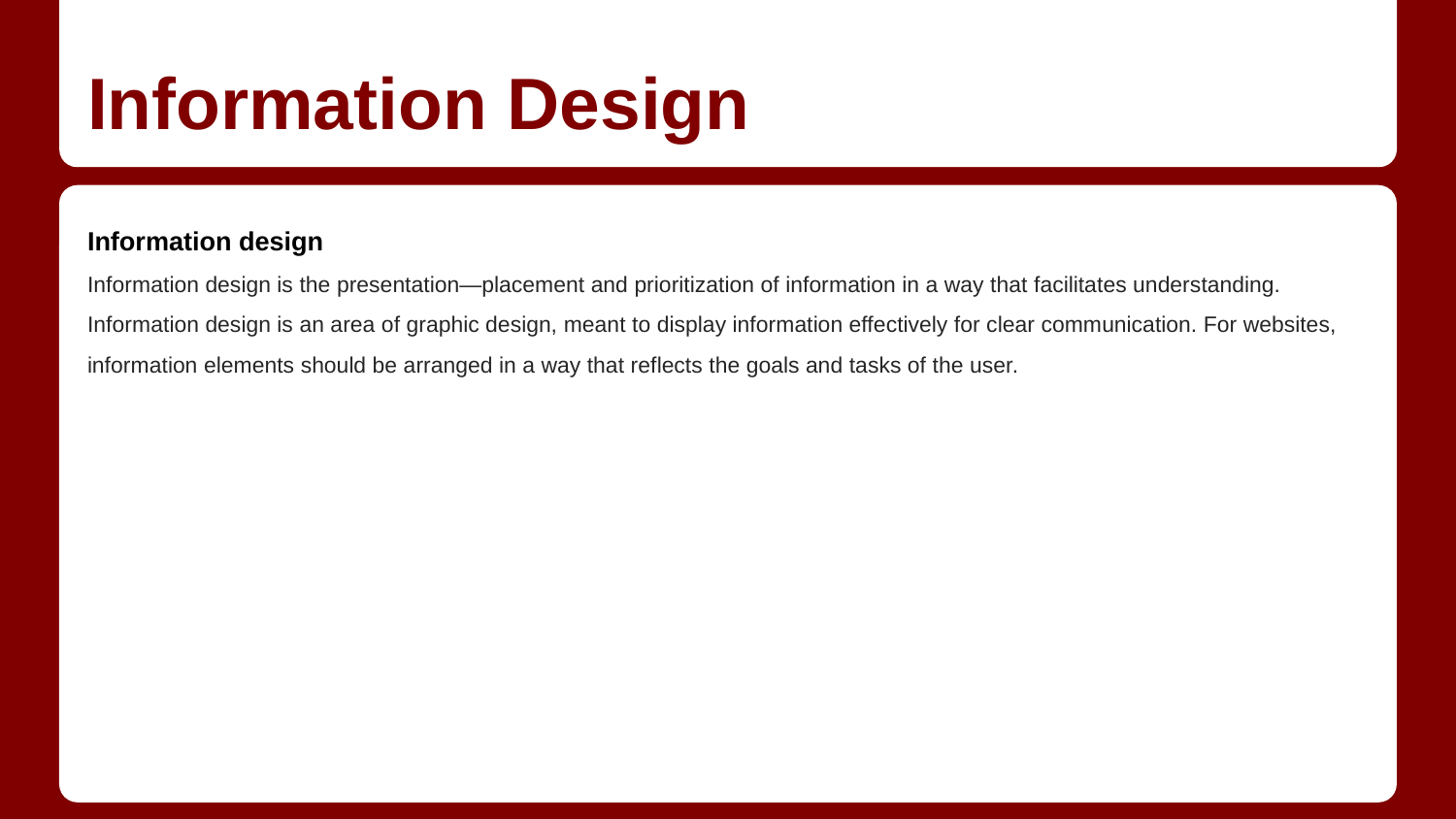

# Information Design
Information design
Information design is the presentation—placement and prioritization of information in a way that facilitates understanding. Information design is an area of graphic design, meant to display information effectively for clear communication. For websites, information elements should be arranged in a way that reflects the goals and tasks of the user.